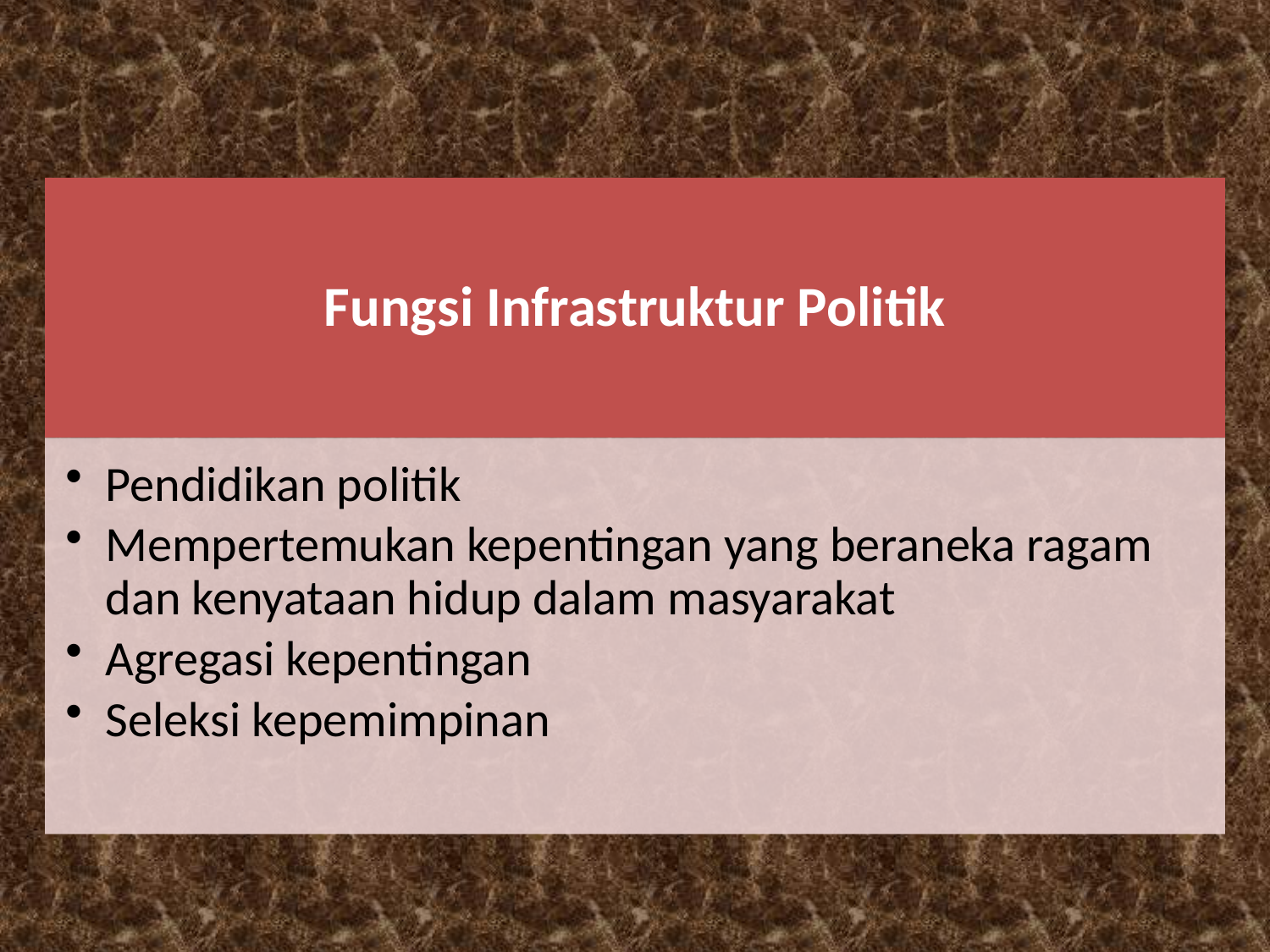

Fungsi Infrastruktur Politik
Pendidikan politik
Mempertemukan kepentingan yang beraneka ragam dan kenyataan hidup dalam masyarakat
Agregasi kepentingan
Seleksi kepemimpinan